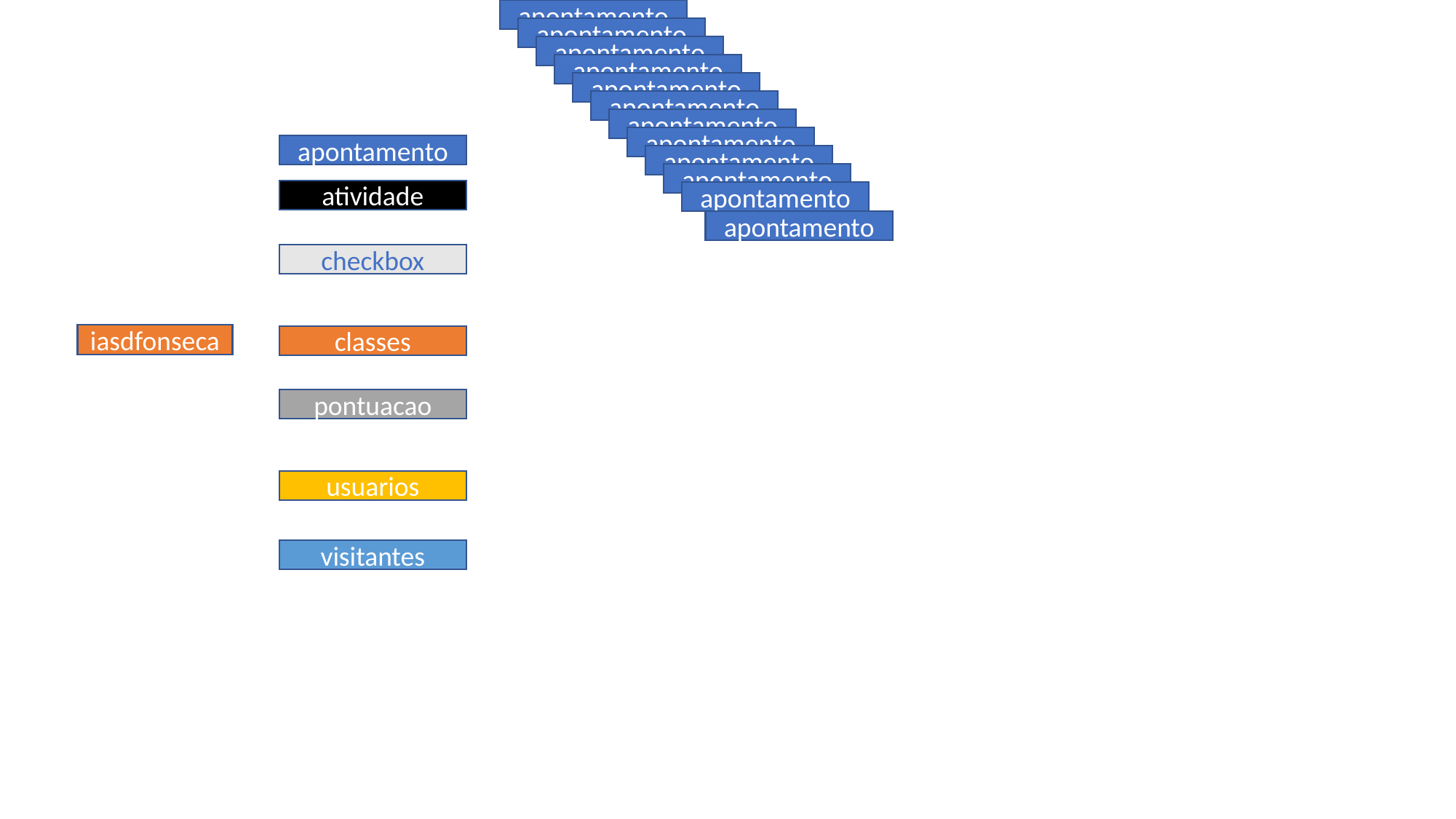

apontamento
apontamento
apontamento
apontamento
apontamento
apontamento
apontamento
apontamento
apontamento
apontamento
apontamento
atividade
apontamento
apontamento
checkbox
iasdfonseca
classes
pontuacao
usuarios
visitantes